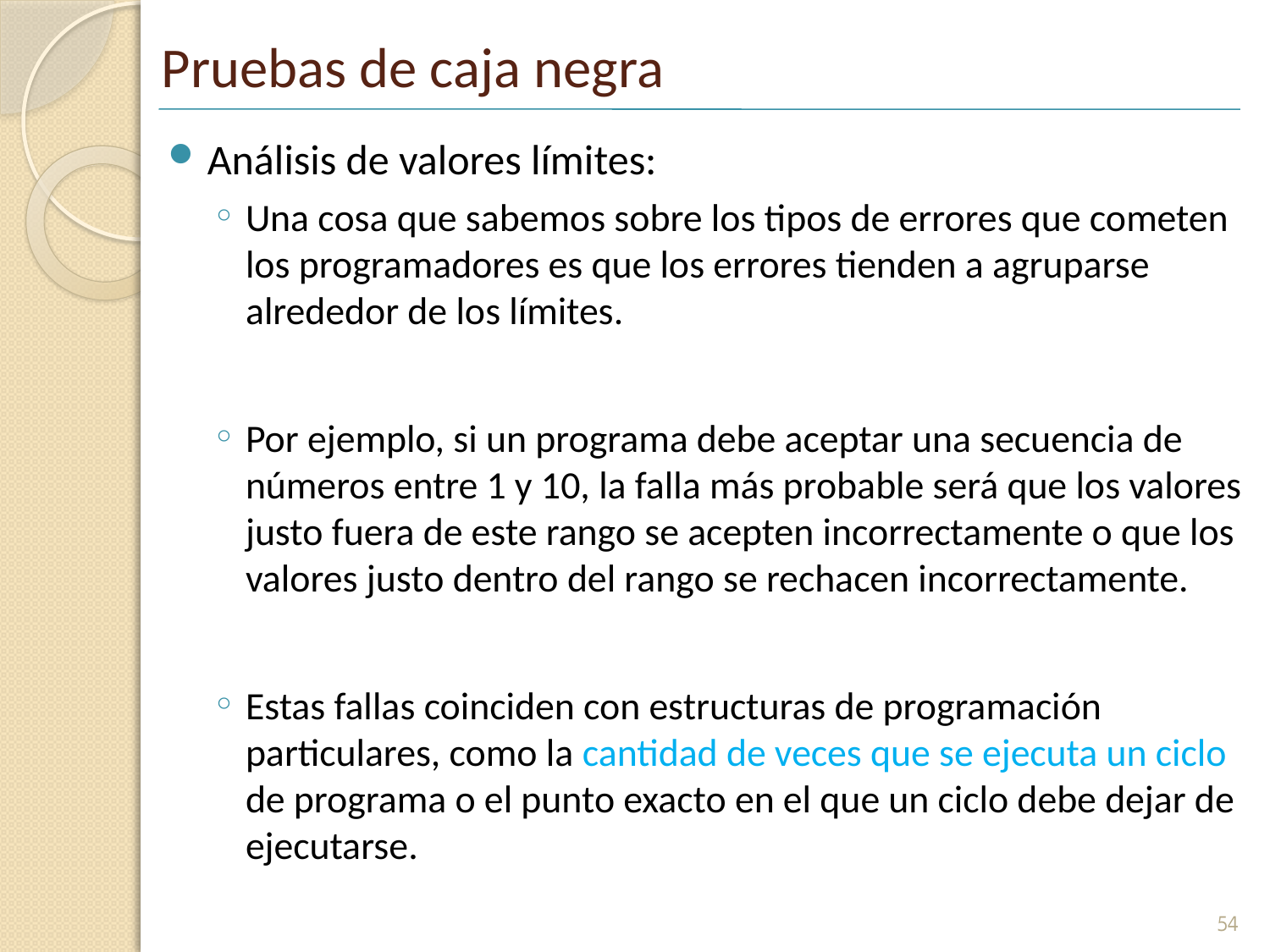

# Pruebas de caja negra
Análisis de valores límites:
Una cosa que sabemos sobre los tipos de errores que cometen los programadores es que los errores tienden a agruparse alrededor de los límites.

Por ejemplo, si un programa debe aceptar una secuencia de números entre 1 y 10, la falla más probable será que los valores justo fuera de este rango se acepten incorrectamente o que los valores justo dentro del rango se rechacen incorrectamente.

Estas fallas coinciden con estructuras de programación particulares, como la cantidad de veces que se ejecuta un ciclo de programa o el punto exacto en el que un ciclo debe dejar de ejecutarse.
54